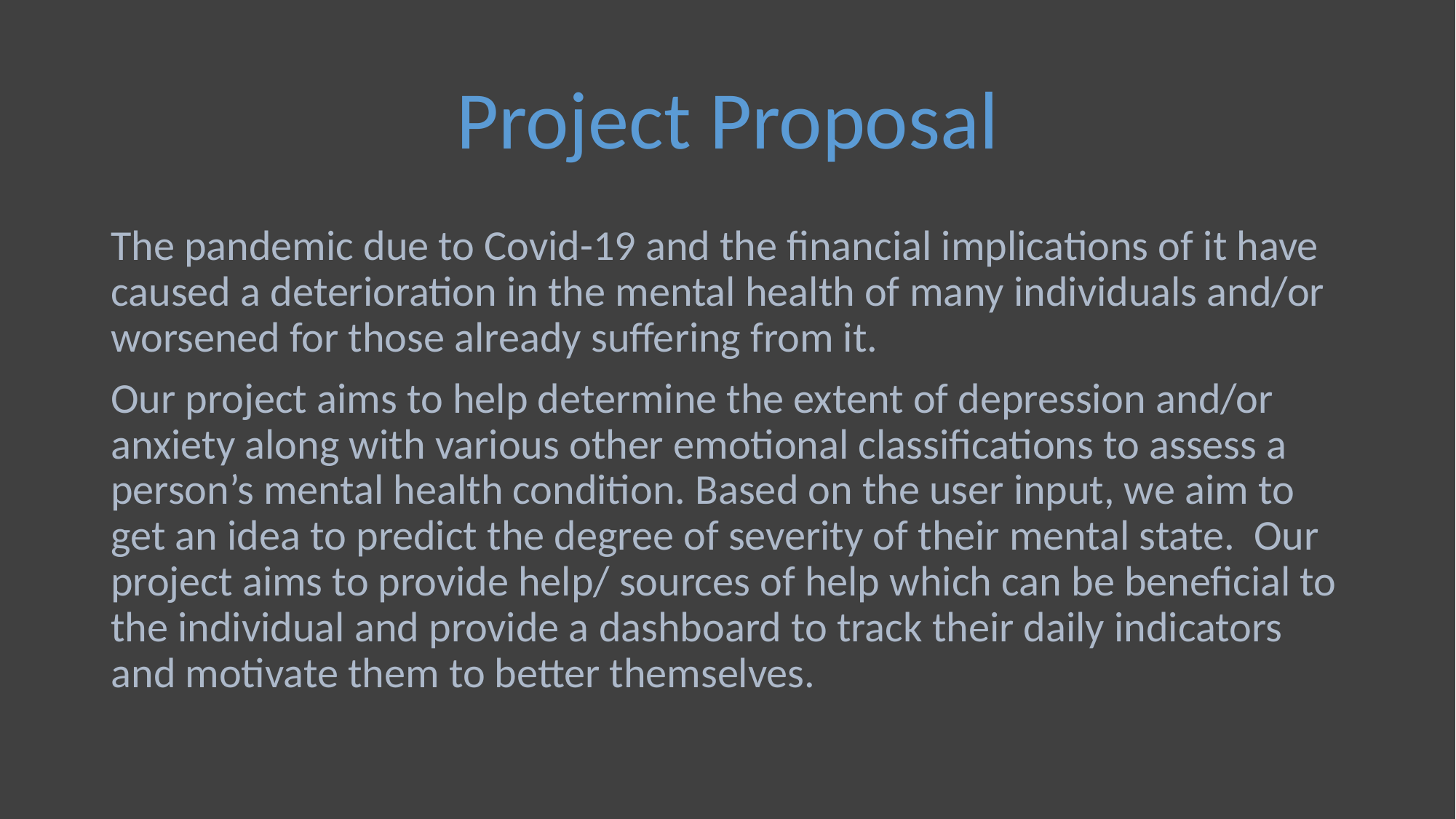

# Project Proposal
The pandemic due to Covid-19 and the financial implications of it have caused a deterioration in the mental health of many individuals and/or worsened for those already suffering from it.
Our project aims to help determine the extent of depression and/or anxiety along with various other emotional classifications to assess a person’s mental health condition. Based on the user input, we aim to get an idea to predict the degree of severity of their mental state.  Our project aims to provide help/ sources of help which can be beneficial to the individual and provide a dashboard to track their daily indicators and motivate them to better themselves.